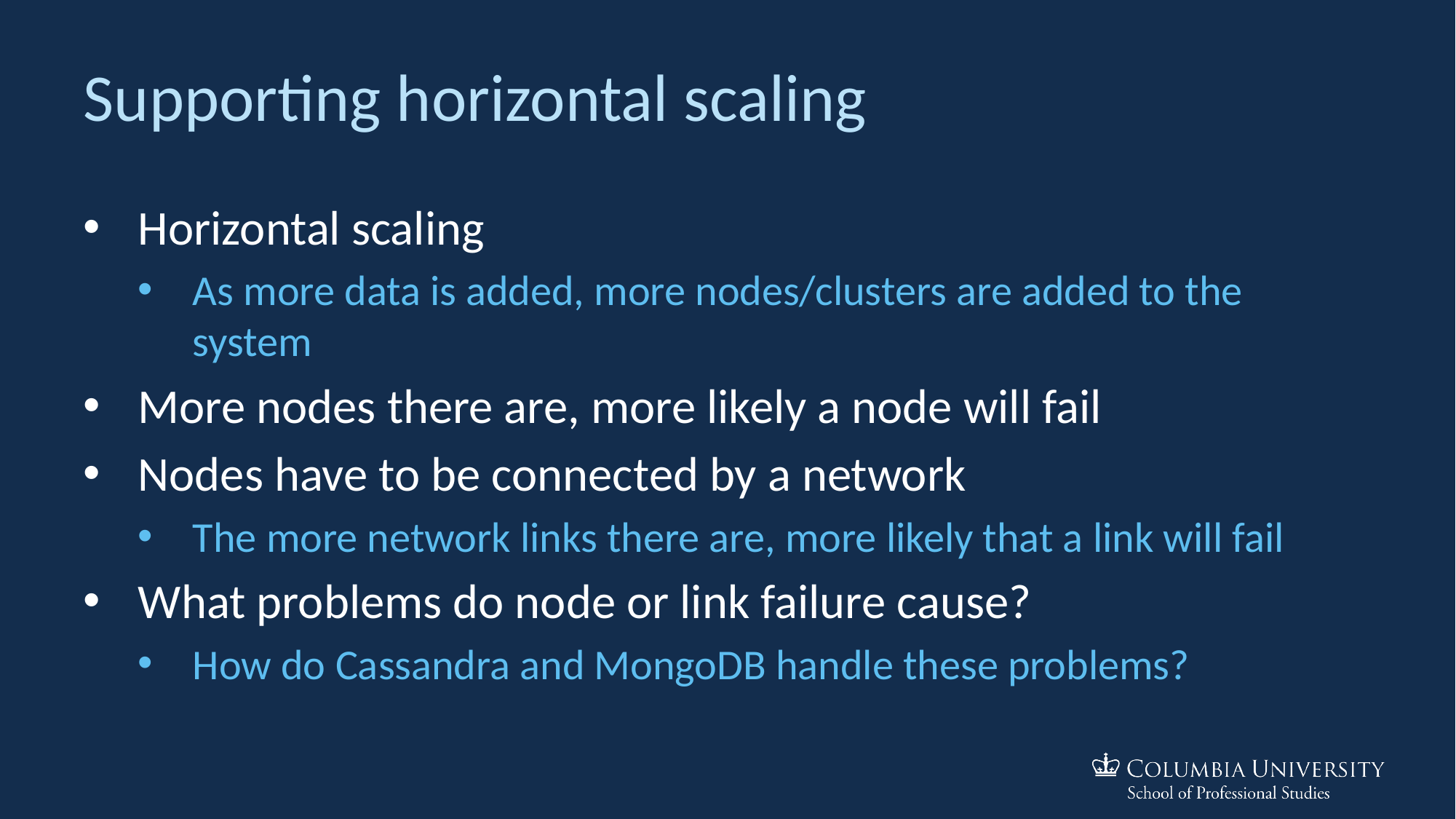

# Supporting horizontal scaling
Horizontal scaling
As more data is added, more nodes/clusters are added to the system
More nodes there are, more likely a node will fail
Nodes have to be connected by a network
The more network links there are, more likely that a link will fail
What problems do node or link failure cause?
How do Cassandra and MongoDB handle these problems?